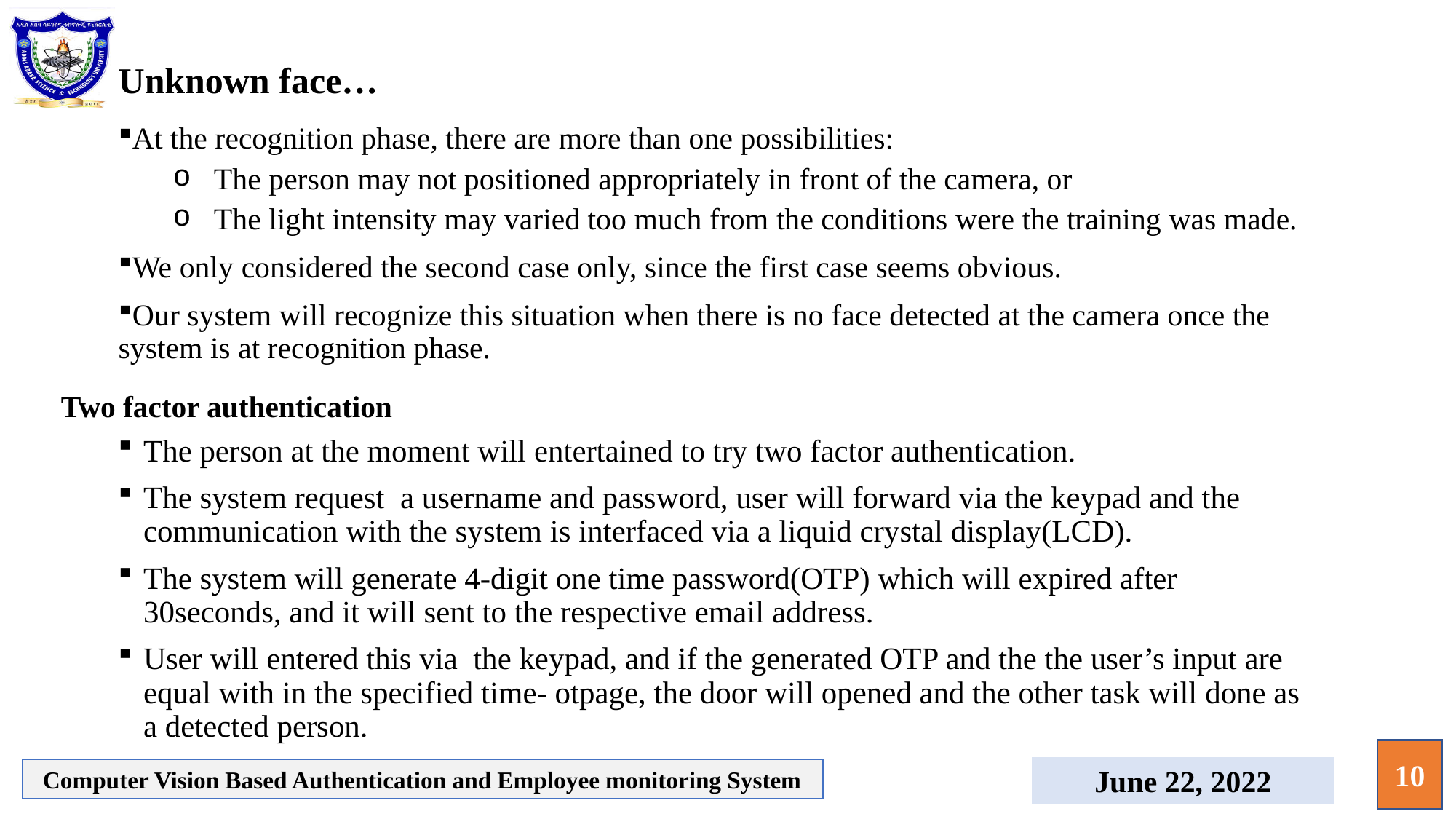

Unknown face…
At the recognition phase, there are more than one possibilities:
The person may not positioned appropriately in front of the camera, or
The light intensity may varied too much from the conditions were the training was made.
We only considered the second case only, since the first case seems obvious.
Our system will recognize this situation when there is no face detected at the camera once the system is at recognition phase.

Two factor authentication
The person at the moment will entertained to try two factor authentication.
The system request  a username and password, user will forward via the keypad and the communication with the system is interfaced via a liquid crystal display(LCD).
The system will generate 4-digit one time password(OTP) which will expired after 30seconds, and it will sent to the respective email address.
User will entered this via  the keypad, and if the generated OTP and the the user’s input are equal with in the specified time- otpage, the door will opened and the other task will done as a detected person.

10